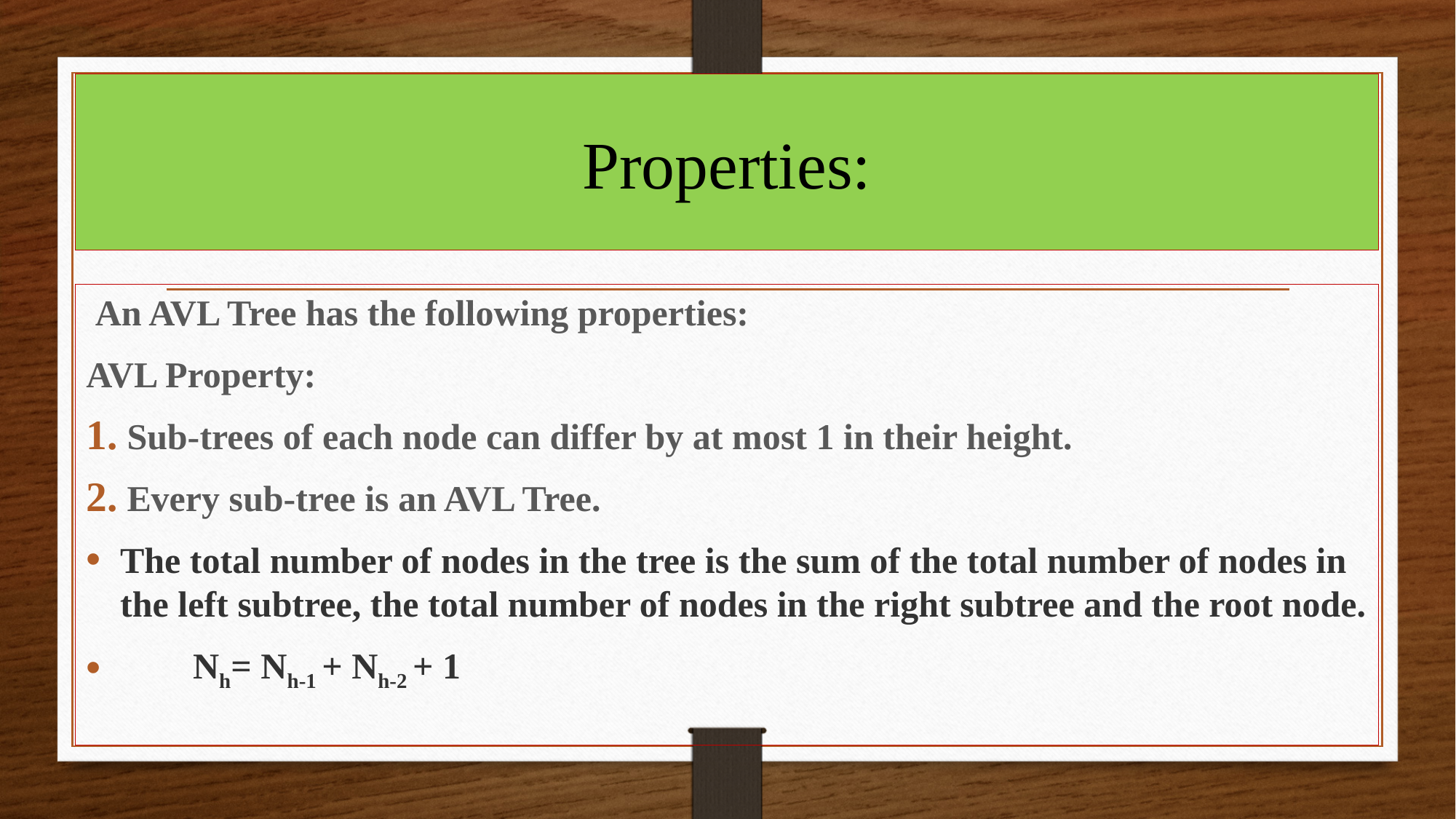

# Properties:
 An AVL Tree has the following properties:
AVL Property:
Sub-trees of each node can differ by at most 1 in their height.
Every sub-tree is an AVL Tree.
The total number of nodes in the tree is the sum of the total number of nodes in the left subtree, the total number of nodes in the right subtree and the root node.
        Nh= Nh-1 + Nh-2 + 1